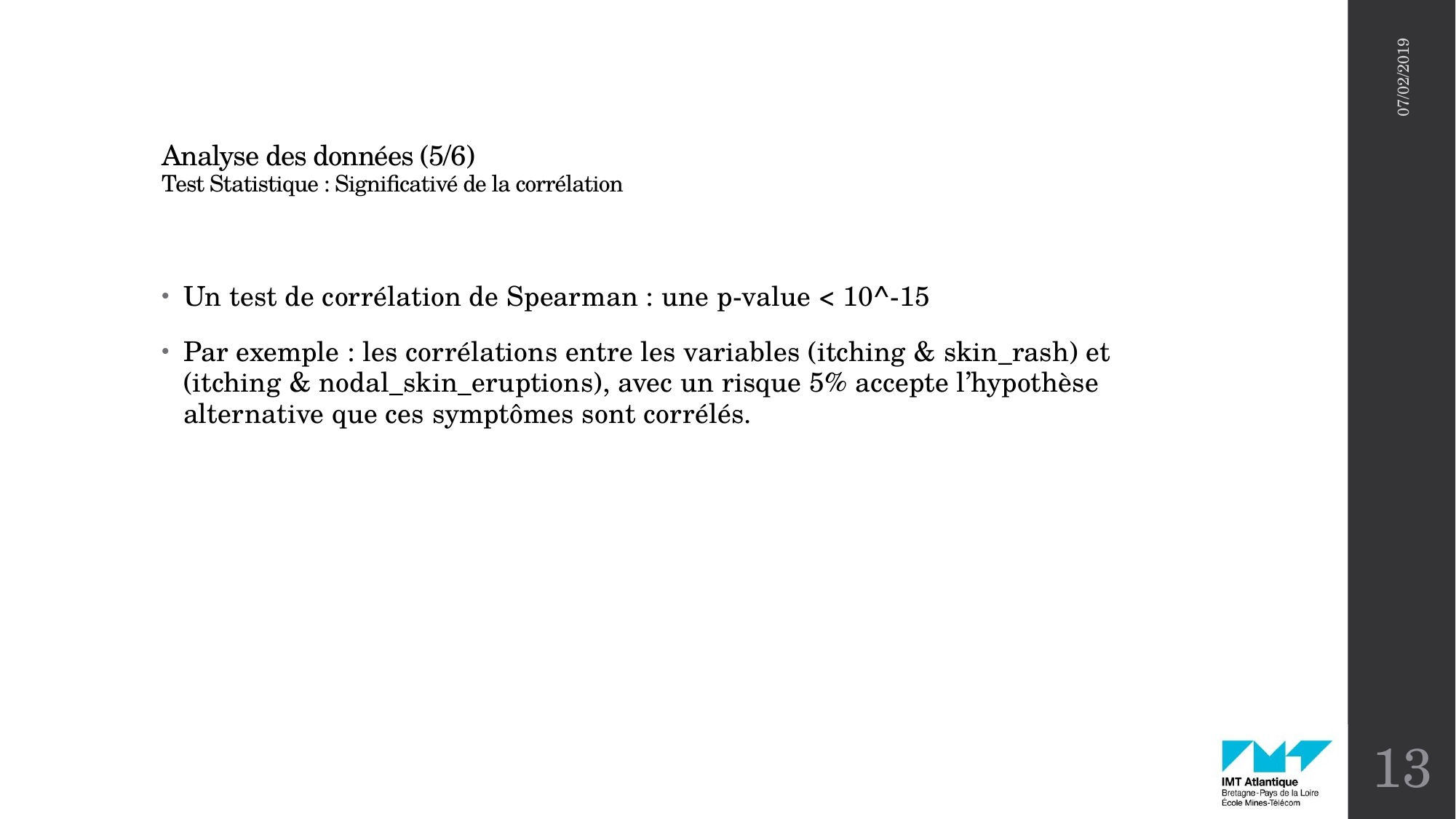

# Analyse des données (5/6) Test Statistique : Significativé de la corrélation
07/02/2019

Un test de corrélation de Spearman : une p-value < 10^-15
Par exemple : les corrélations entre les variables (itching & skin_rash) et (itching & nodal_skin_eruptions), avec un risque 5% accepte l’hypothèse alternative que ces symptômes sont corrélés.

13